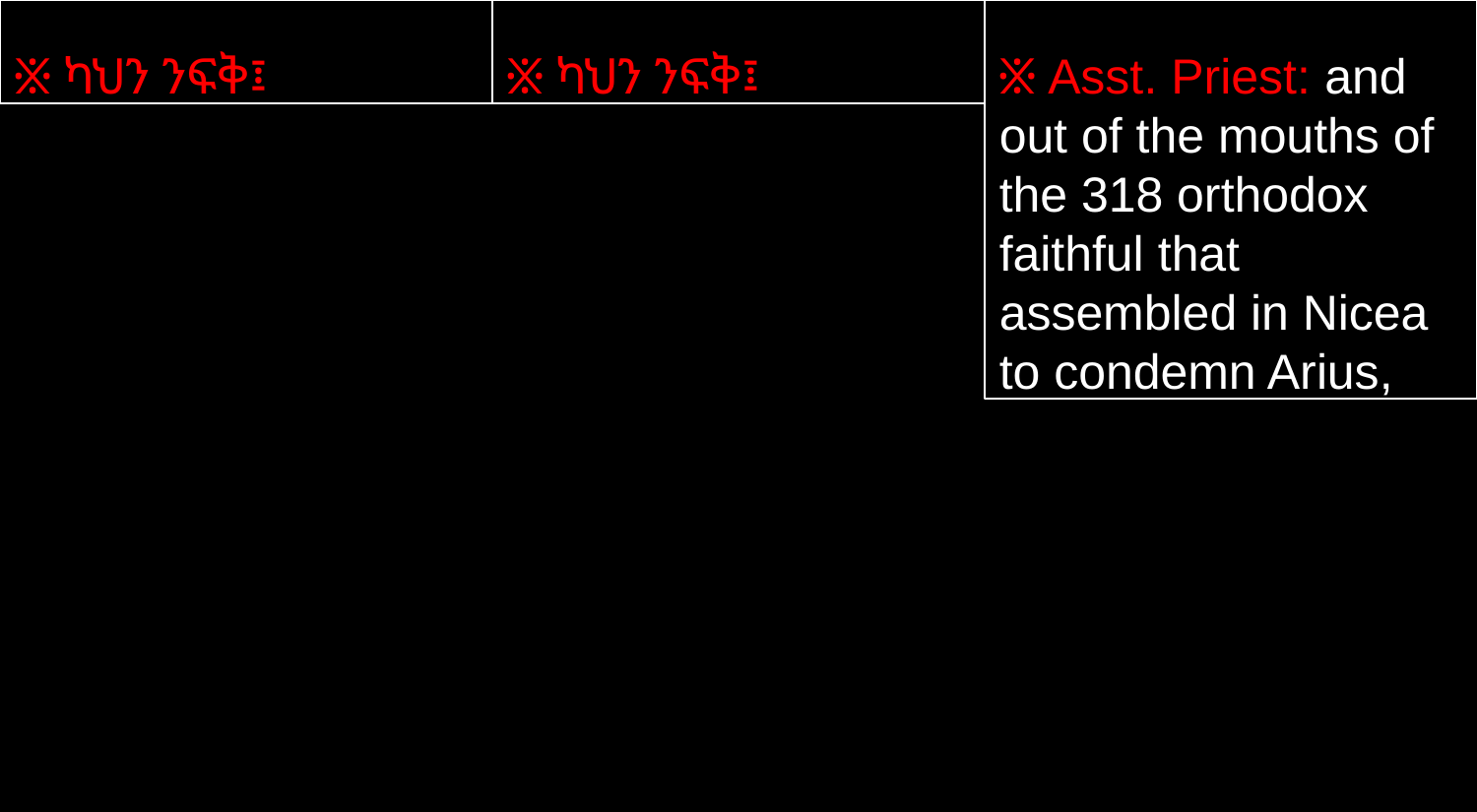

፠ ካህን ንፍቅ፤

፠ ካህን ንፍቅ፤

፠ Asst. Priest: and out of the mouths of the 318 orthodox faithful that assembled in Nicea to condemn Arius,